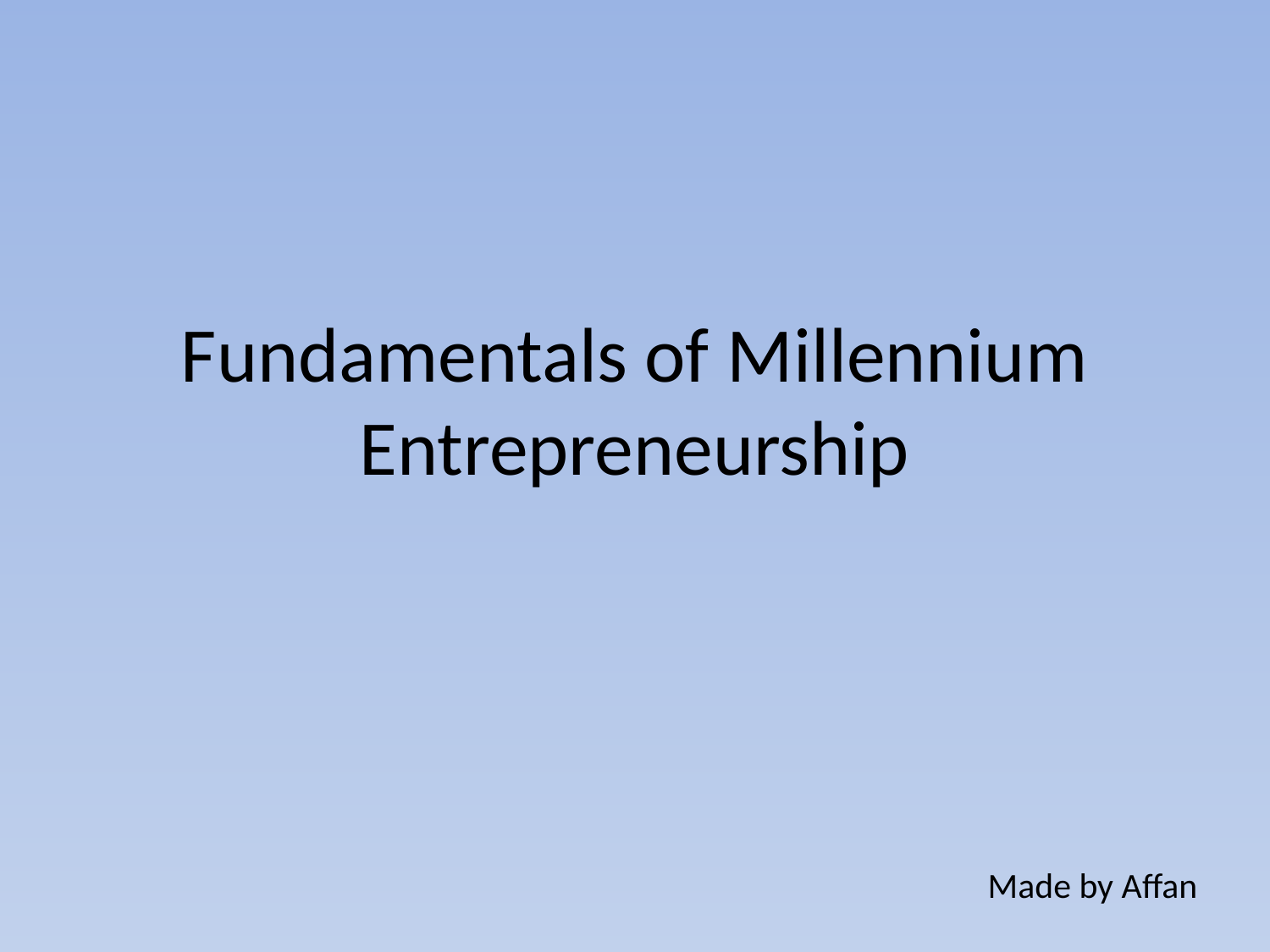

# Fundamentals of Millennium Entrepreneurship
Made by Affan